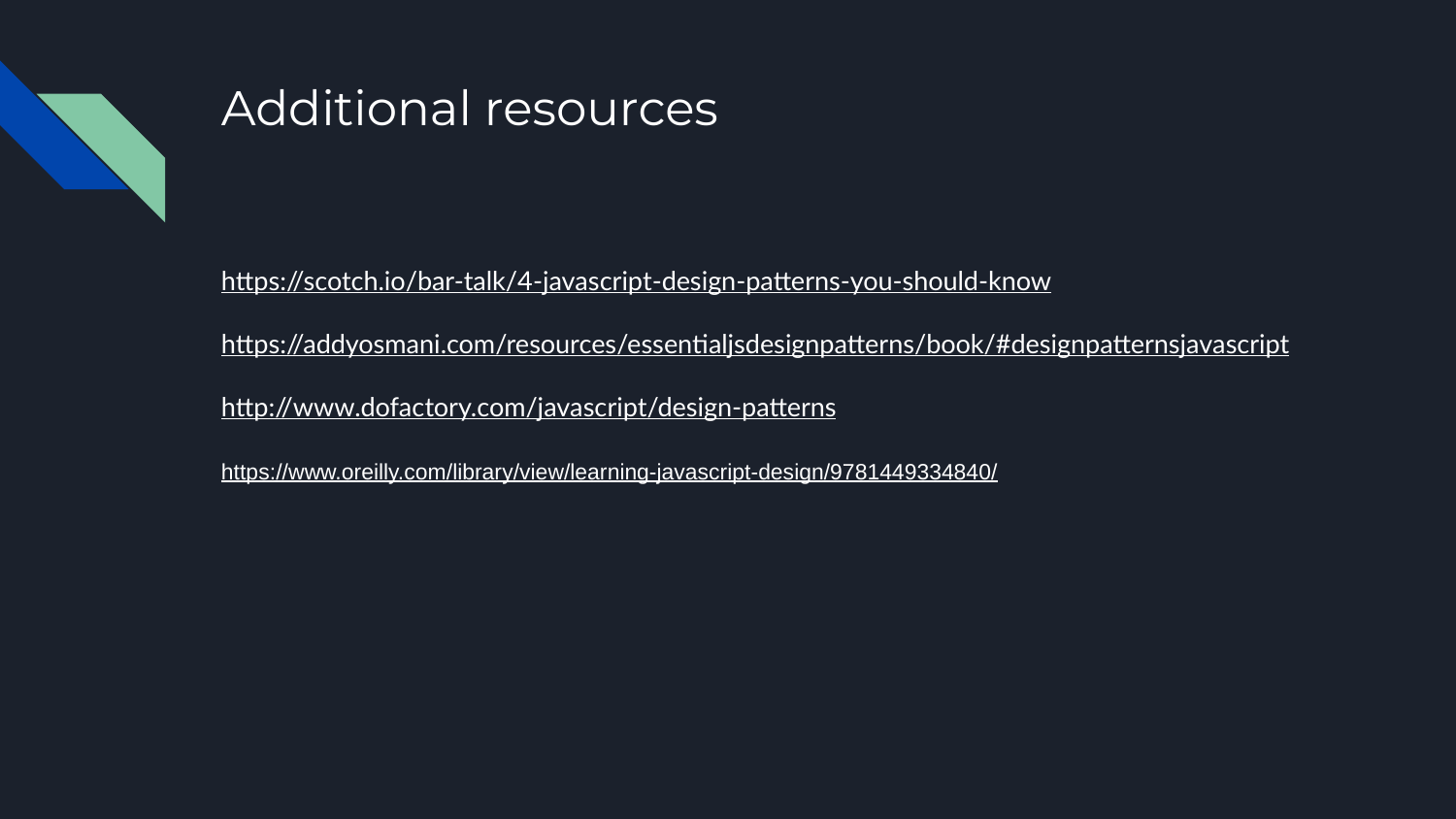

# Additional resources
https://scotch.io/bar-talk/4-javascript-design-patterns-you-should-know

https://addyosmani.com/resources/essentialjsdesignpatterns/book/#designpatternsjavascript

http://www.dofactory.com/javascript/design-patterns

https://www.oreilly.com/library/view/learning-javascript-design/9781449334840/